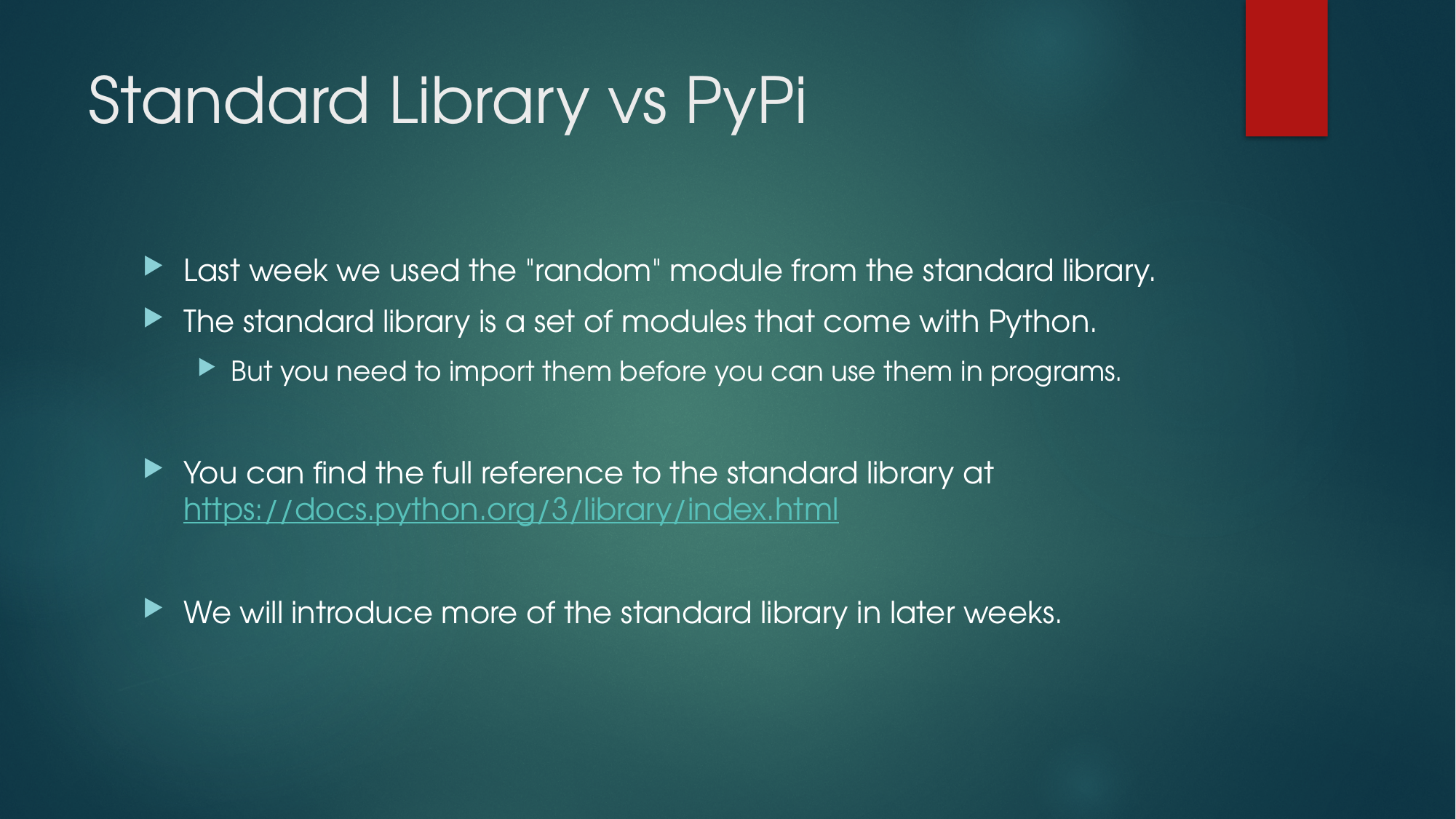

# Standard Library vs PyPi
Last week we used the "random" module from the standard library.
The standard library is a set of modules that come with Python.
But you need to import them before you can use them in programs.

You can find the full reference to the standard library at https://docs.python.org/3/library/index.html

We will introduce more of the standard library in later weeks.